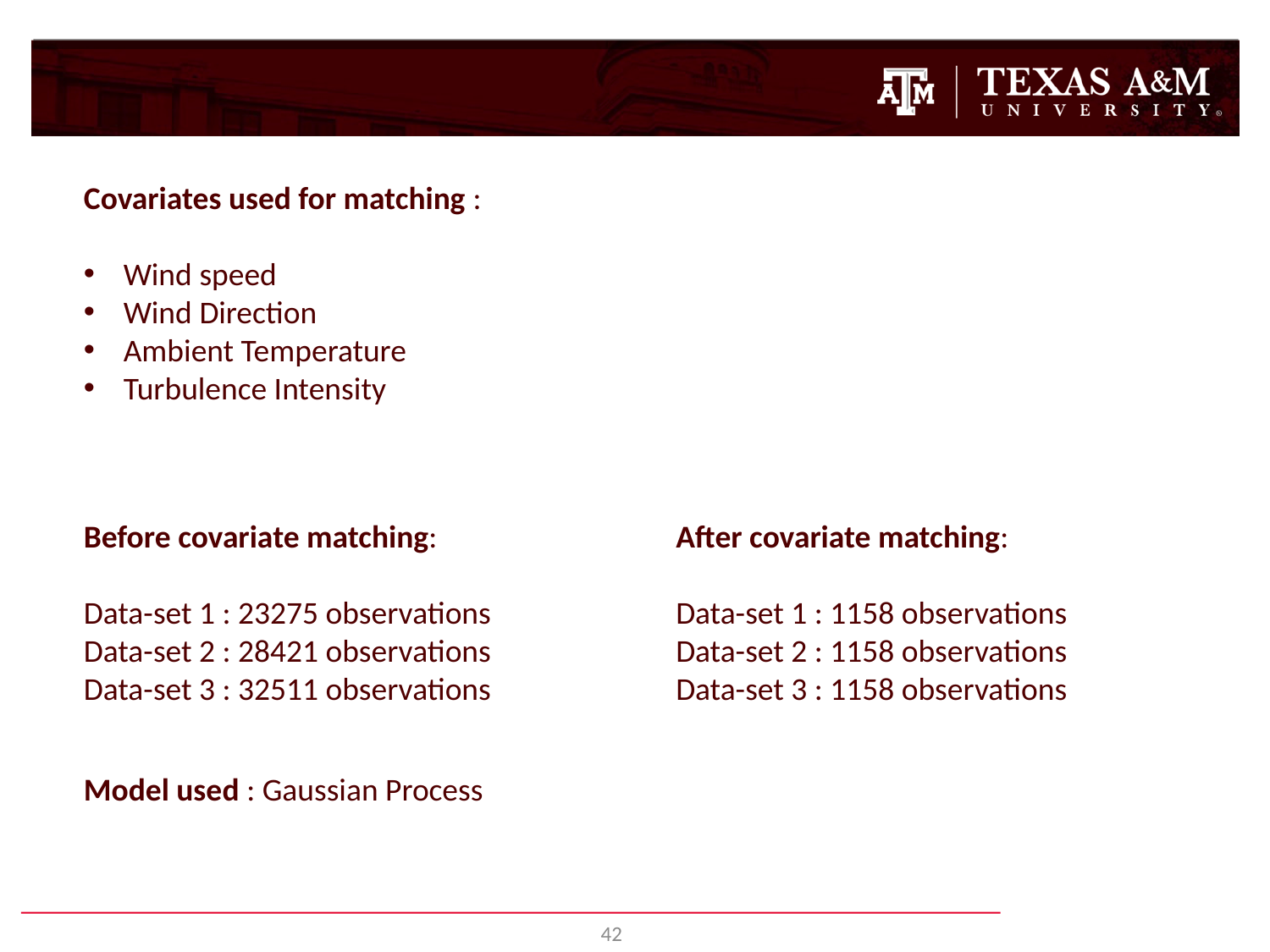

Covariates used for matching :

Wind speed
Wind Direction
Ambient Temperature
Turbulence Intensity
Before covariate matching:

Data-set 1 : 23275 observations
Data-set 2 : 28421 observations
Data-set 3 : 32511 observations
After covariate matching:

Data-set 1 : 1158 observations
Data-set 2 : 1158 observations
Data-set 3 : 1158 observations
Model used : Gaussian Process
42